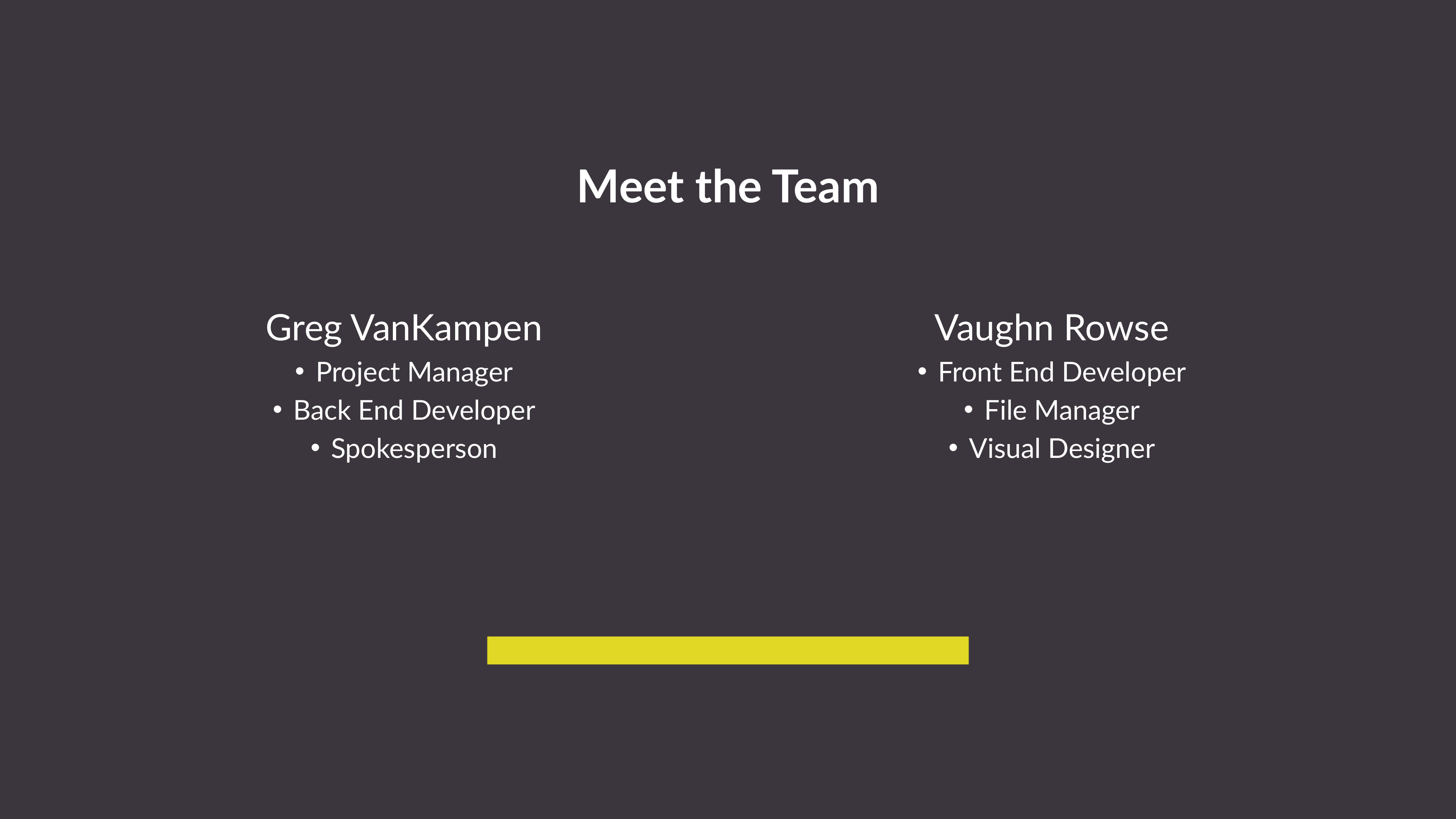

Meet the Team
Greg VanKampen
Project Manager
Back End Developer
Spokesperson
Vaughn Rowse
Front End Developer
File Manager
Visual Designer